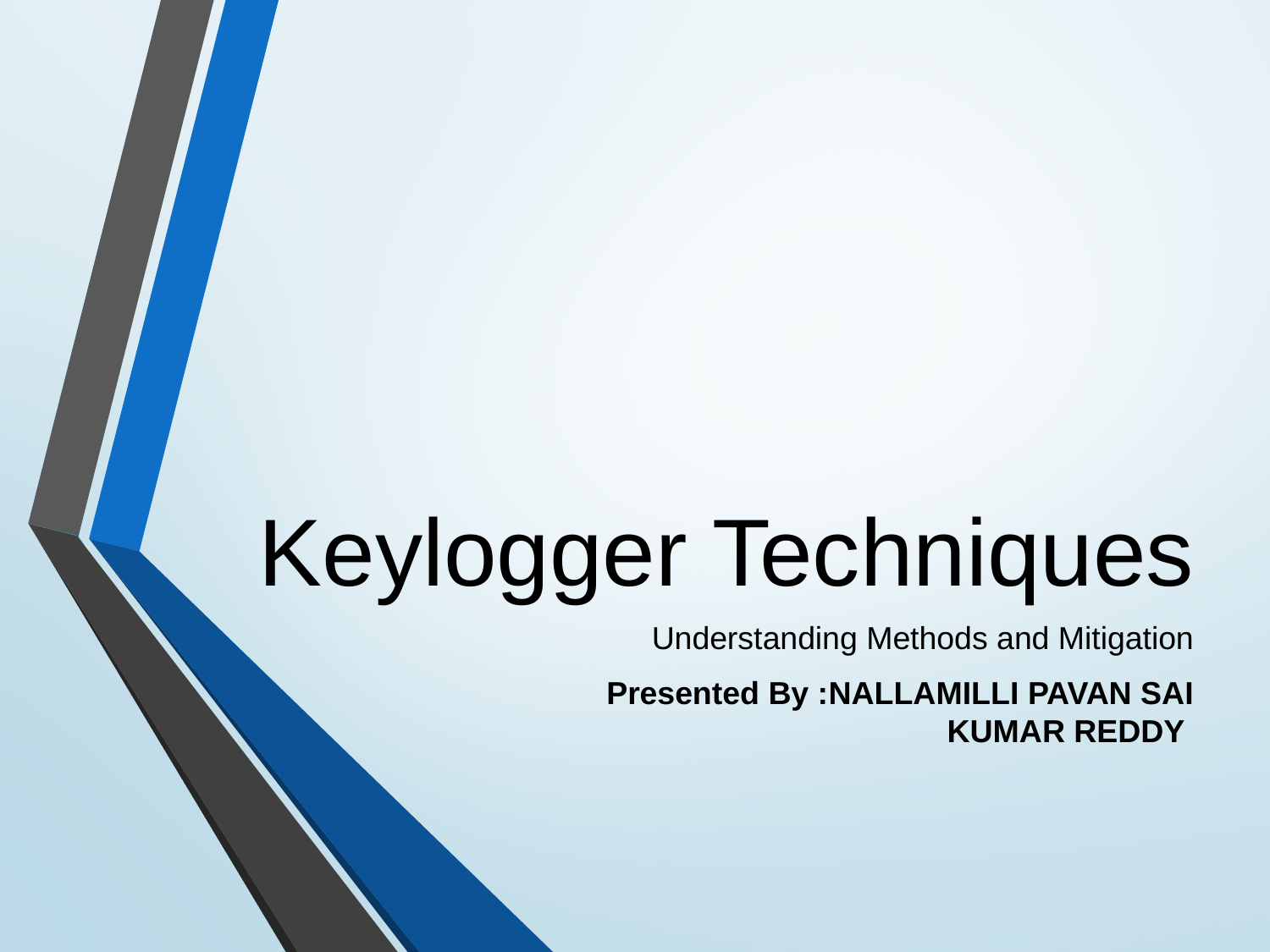

# Keylogger Techniques
Understanding Methods and Mitigation
Presented By :NALLAMILLI PAVAN SAI KUMAR REDDY